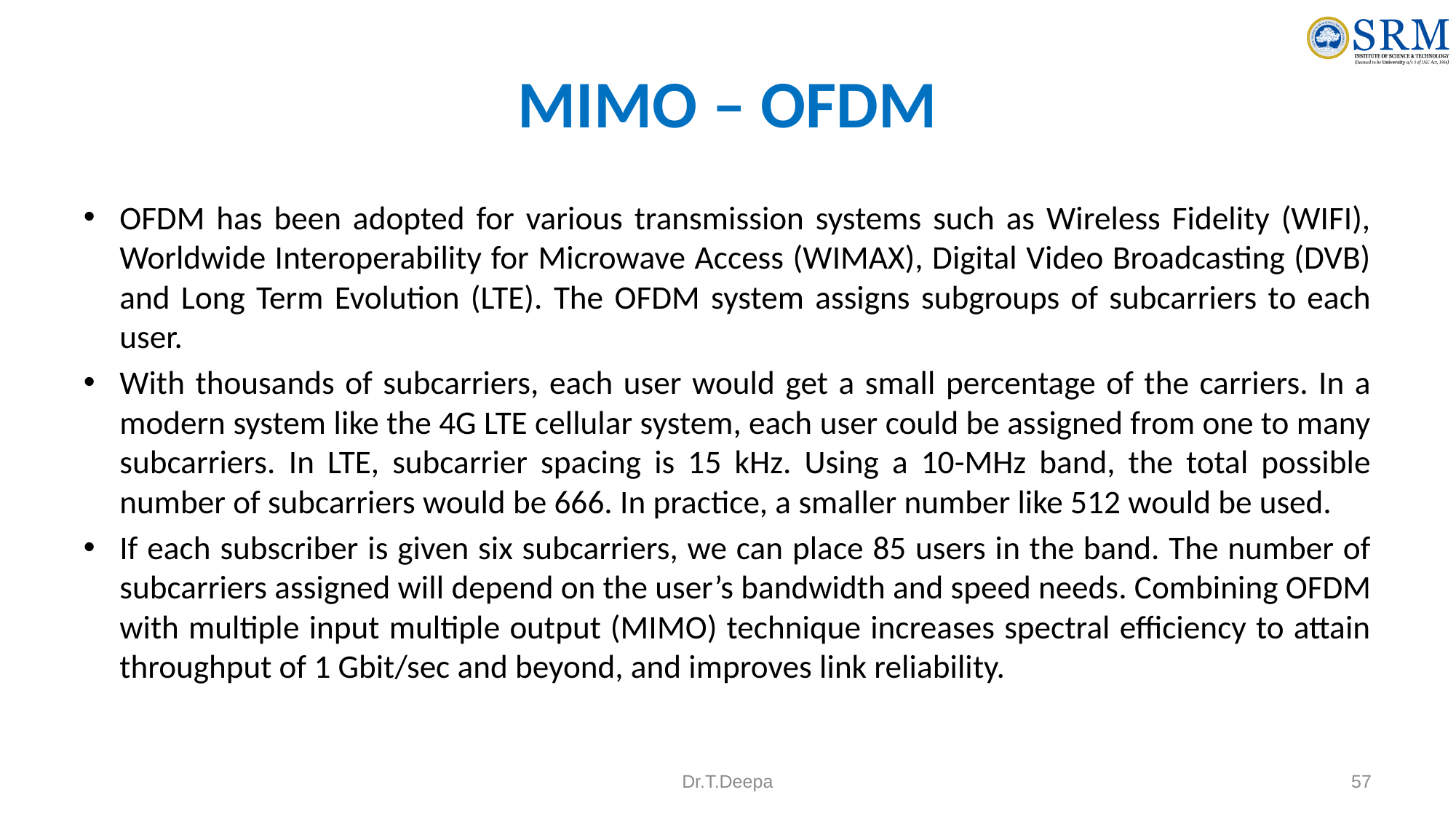

# MIMO – OFDM
OFDM has been adopted for various transmission systems such as Wireless Fidelity (WIFI), Worldwide Interoperability for Microwave Access (WIMAX), Digital Video Broadcasting (DVB) and Long Term Evolution (LTE). The OFDM system assigns subgroups of subcarriers to each user.
With thousands of subcarriers, each user would get a small percentage of the carriers. In a modern system like the 4G LTE cellular system, each user could be assigned from one to many subcarriers. In LTE, subcarrier spacing is 15 kHz. Using a 10-MHz band, the total possible number of subcarriers would be 666. In practice, a smaller number like 512 would be used.
If each subscriber is given six subcarriers, we can place 85 users in the band. The number of subcarriers assigned will depend on the user’s bandwidth and speed needs. Combining OFDM with multiple input multiple output (MIMO) technique increases spectral efficiency to attain throughput of 1 Gbit/sec and beyond, and improves link reliability.
Dr.T.Deepa
57